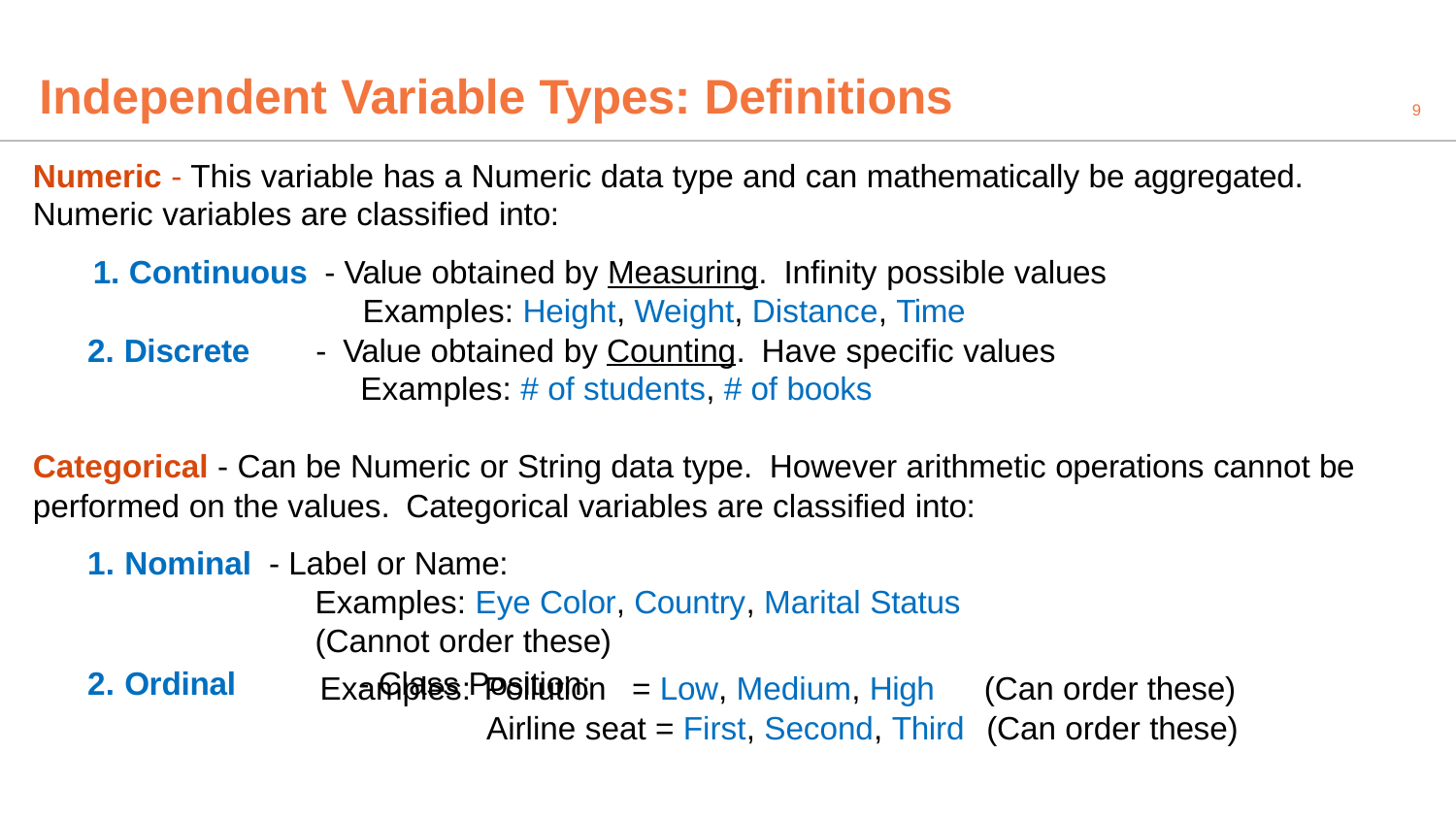

# Independent Variable Types: Definitions
9

Numeric - This variable has a Numeric data type and can mathematically be aggregated. Numeric variables are classified into:
1. Continuous - Value obtained by Measuring. Infinity possible values
Examples: Height, Weight, Distance, Time
2. Discrete
- Value obtained by Counting. Have specific values Examples: # of students, # of books
Categorical - Can be Numeric or String data type. However arithmetic operations cannot be
performed on the values. Categorical variables are classified into:
Nominal - Label or Name:
Examples: Eye Color, Country, Marital Status	(Cannot order these)
Ordinal	- Class Position:
Examples: Pollution	= Low, Medium, High Airline seat = First, Second, Third
(Can order these) (Can order these)